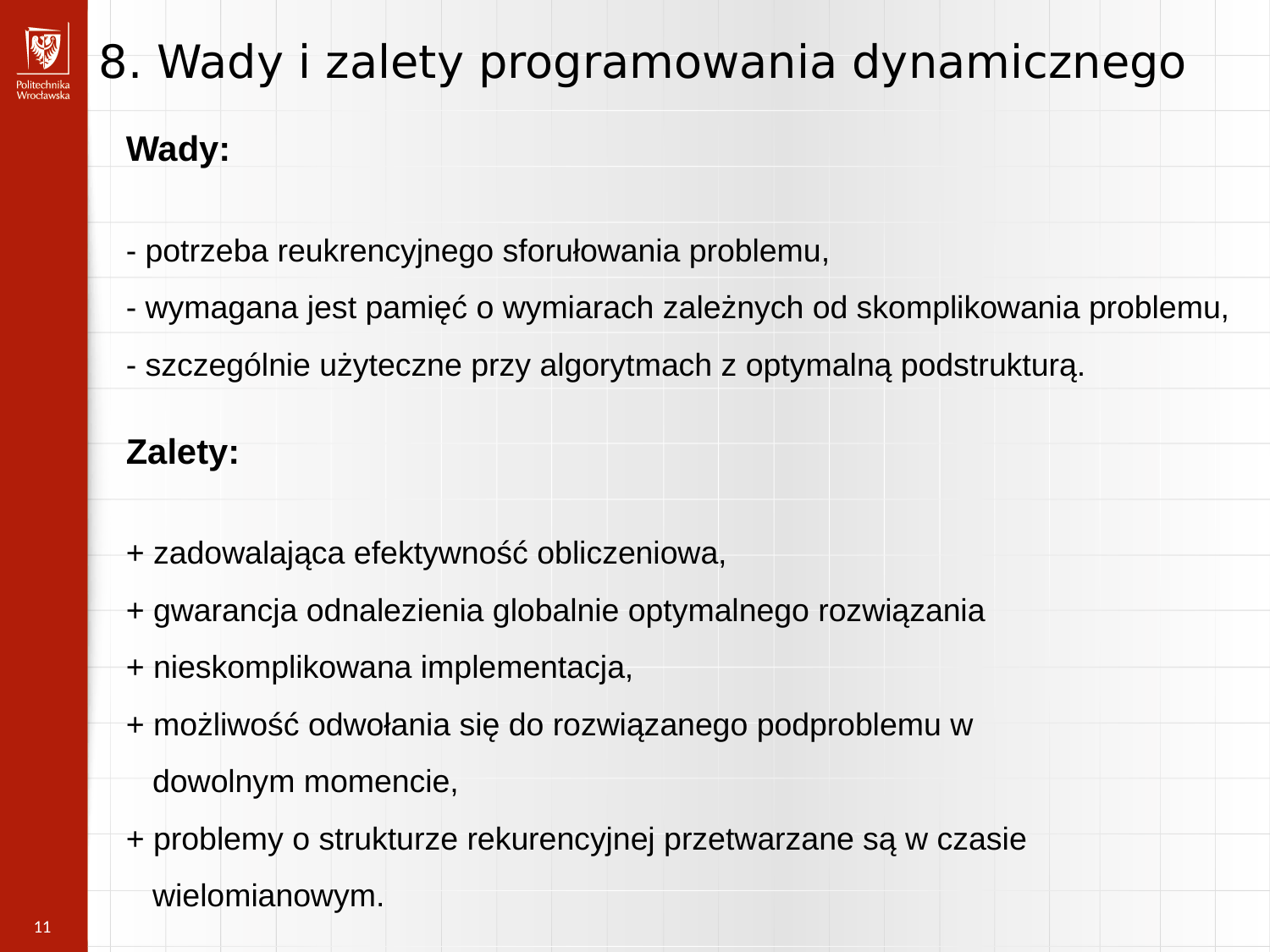

8. Wady i zalety programowania dynamicznego
Wady:

- potrzeba reukrencyjnego sforułowania problemu,
- wymagana jest pamięć o wymiarach zależnych od skomplikowania problemu,
- szczególnie użyteczne przy algorytmach z optymalną podstrukturą.

Zalety:

+ zadowalająca efektywność obliczeniowa,
+ gwarancja odnalezienia globalnie optymalnego rozwiązania
+ nieskomplikowana implementacja,
+ możliwość odwołania się do rozwiązanego podproblemu w
   dowolnym momencie,
+ problemy o strukturze rekurencyjnej przetwarzane są w czasie
   wielomianowym.